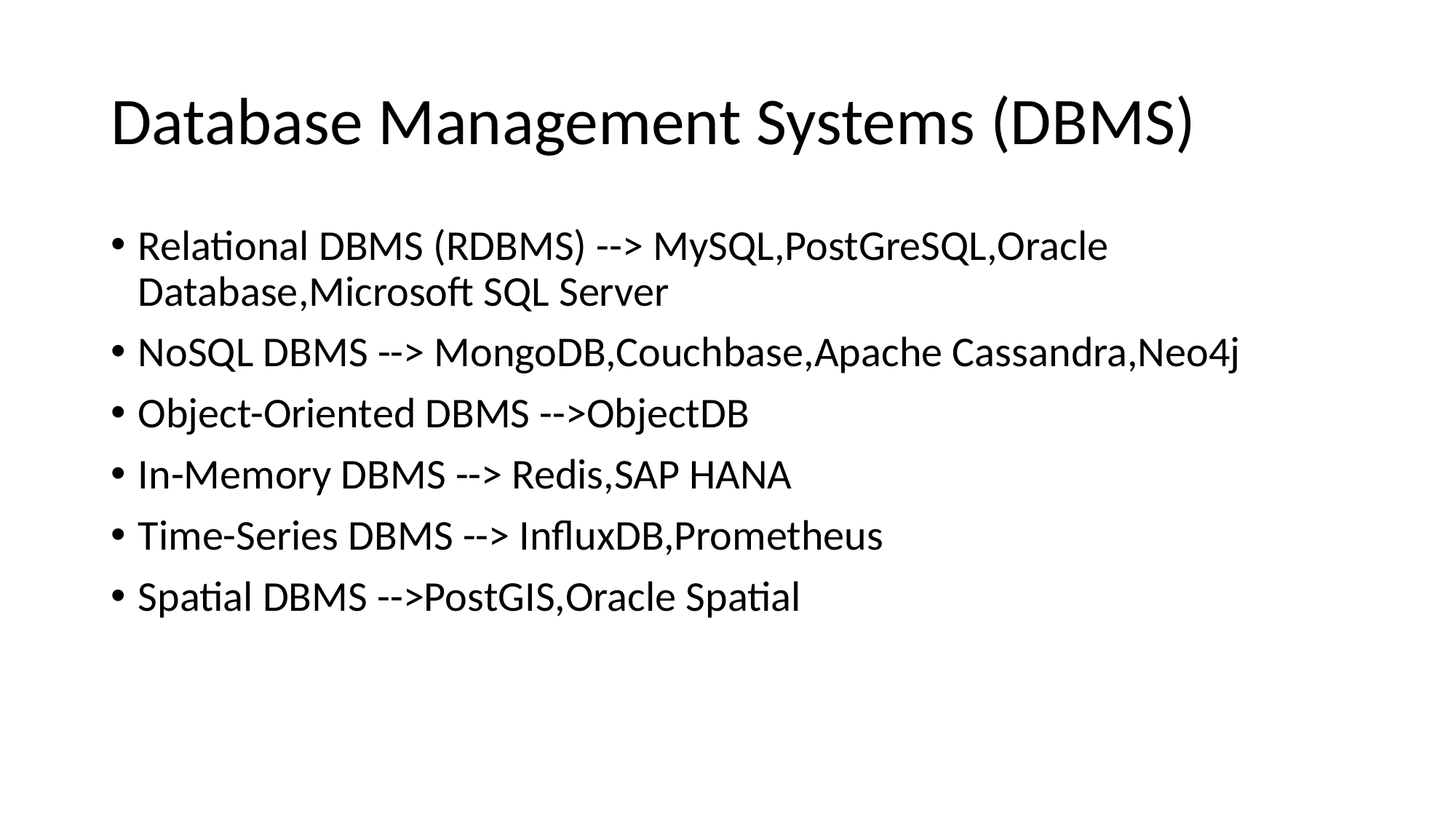

# Database Management Systems (DBMS)
Relational DBMS (RDBMS) --> MySQL,PostGreSQL,Oracle Database,Microsoft SQL Server
NoSQL DBMS --> MongoDB,Couchbase,Apache Cassandra,Neo4j
Object-Oriented DBMS -->ObjectDB
In-Memory DBMS --> Redis,SAP HANA
Time-Series DBMS --> InfluxDB,Prometheus
Spatial DBMS -->PostGIS,Oracle Spatial